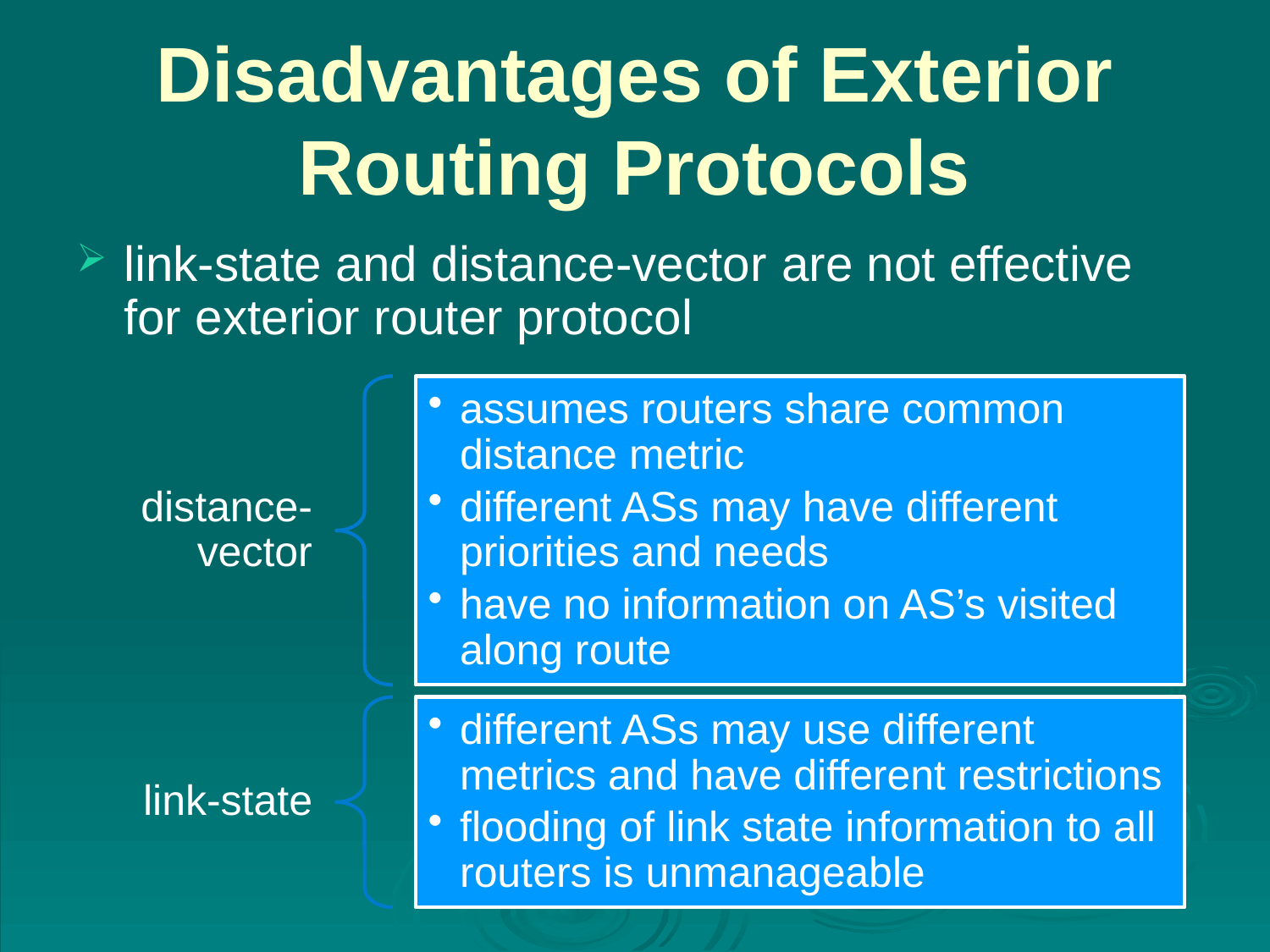

# Disadvantages of Exterior Routing Protocols
link-state and distance-vector are not effective for exterior router protocol

distance-vector
assumes routers share common distance metric
different ASs may have different priorities and needs
have no information on AS’s visited along route
link-state
different ASs may use different metrics and have different restrictions
flooding of link state information to all routers is unmanageable